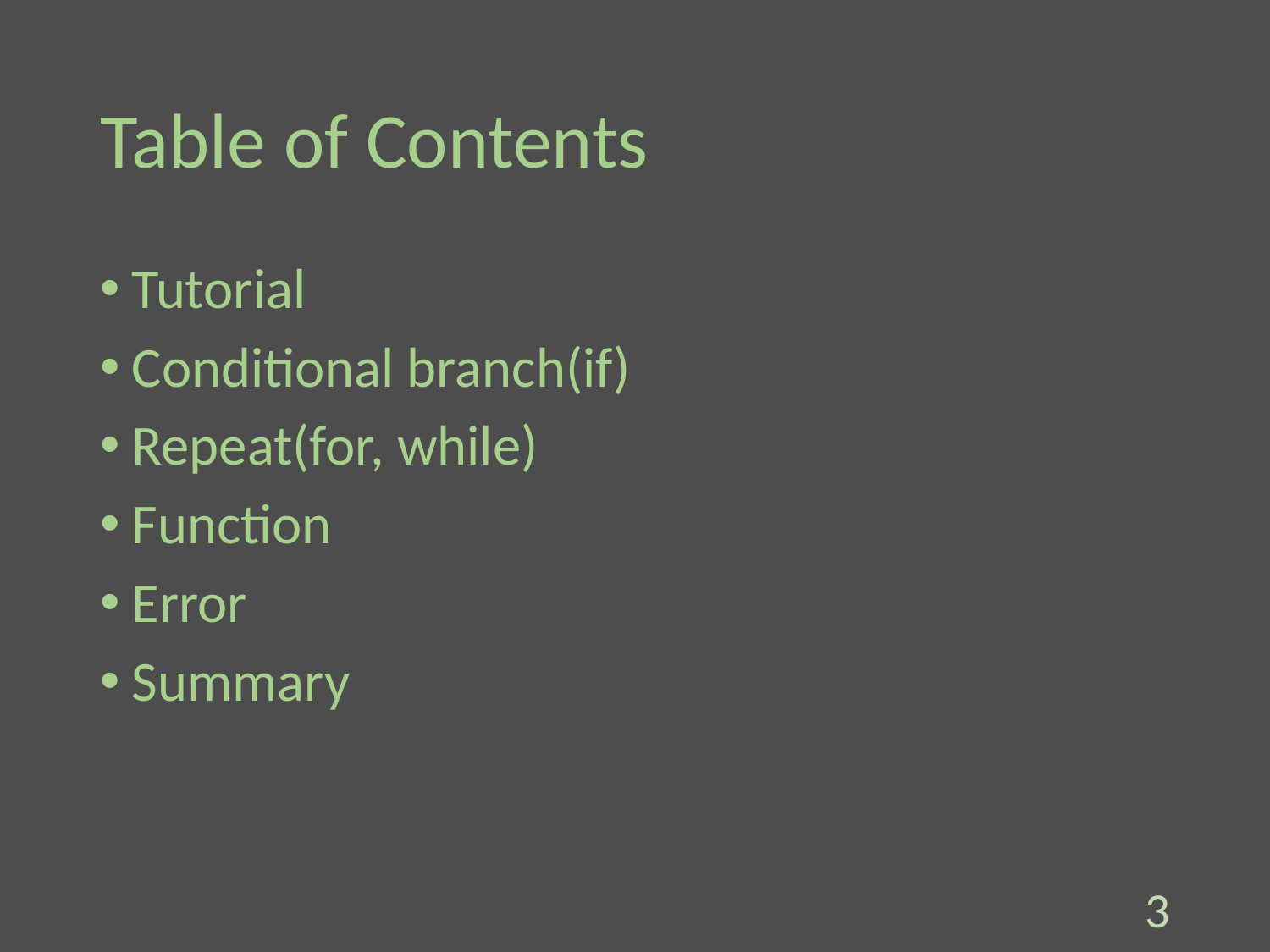

# Table of Contents
Tutorial
Conditional branch(if)
Repeat(for, while)
Function
Error
Summary

3